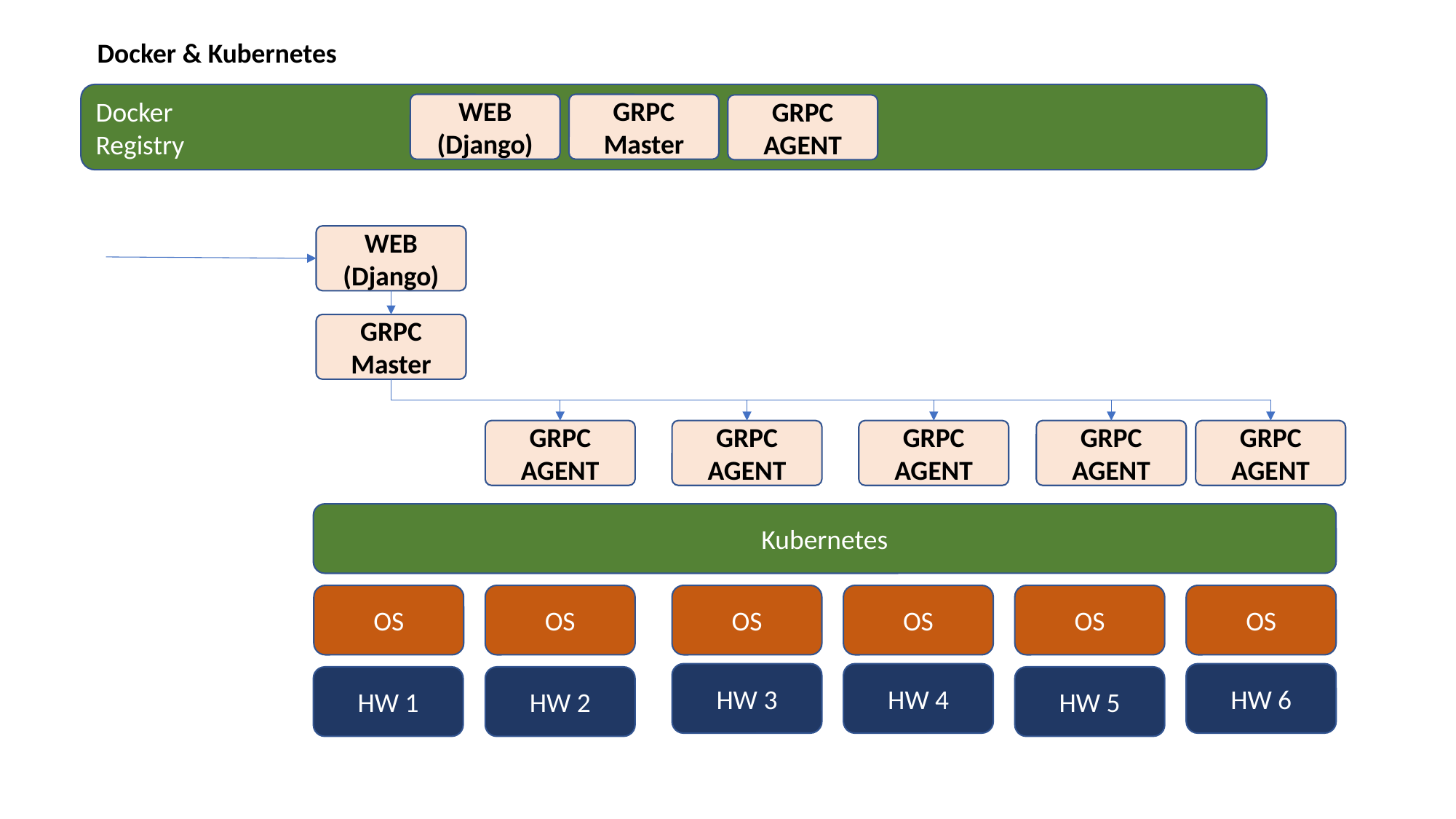

Docker & Kubernetes
Docker
Registry
WEB
(Django)
GRPC
Master
GRPC
AGENT
WEB
(Django)
GRPC
Master
GRPC
AGENT
GRPC
AGENT
GRPC
AGENT
GRPC
AGENT
GRPC
AGENT
Kubernetes
OS
OS
OS
OS
OS
OS
HW 6
HW 4
HW 3
HW 1
HW 2
HW 5